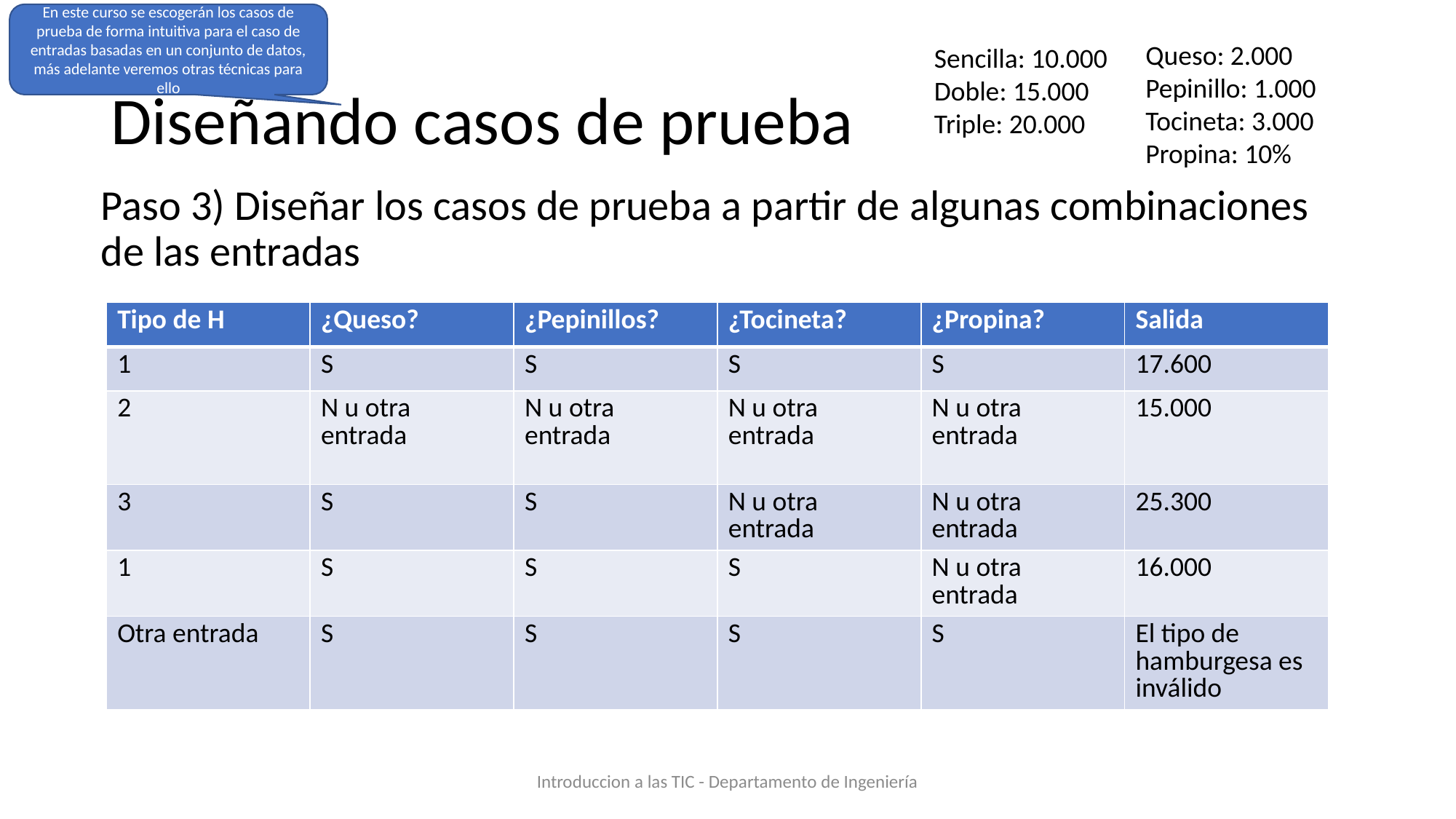

En este curso se escogerán los casos de prueba de forma intuitiva para el caso de entradas basadas en un conjunto de datos, más adelante veremos otras técnicas para ello
Queso: 2.000
Pepinillo: 1.000
Tocineta: 3.000
Propina: 10%
Sencilla: 10.000
Doble: 15.000
Triple: 20.000
# Diseñando casos de prueba
Paso 3) Diseñar los casos de prueba a partir de algunas combinaciones de las entradas

| Tipo de H | ¿Queso? | ¿Pepinillos? | ¿Tocineta? | ¿Propina? | Salida |
| --- | --- | --- | --- | --- | --- |
| 1 | S | S | S | S | 17.600 |
| 2 | N u otra entrada | N u otra entrada | N u otra entrada | N u otra entrada | 15.000 |
| 3 | S | S | N u otra entrada | N u otra entrada | 25.300 |
| 1 | S | S | S | N u otra entrada | 16.000 |
| Otra entrada | S | S | S | S | El tipo de hamburgesa es inválido |
Introduccion a las TIC - Departamento de Ingeniería